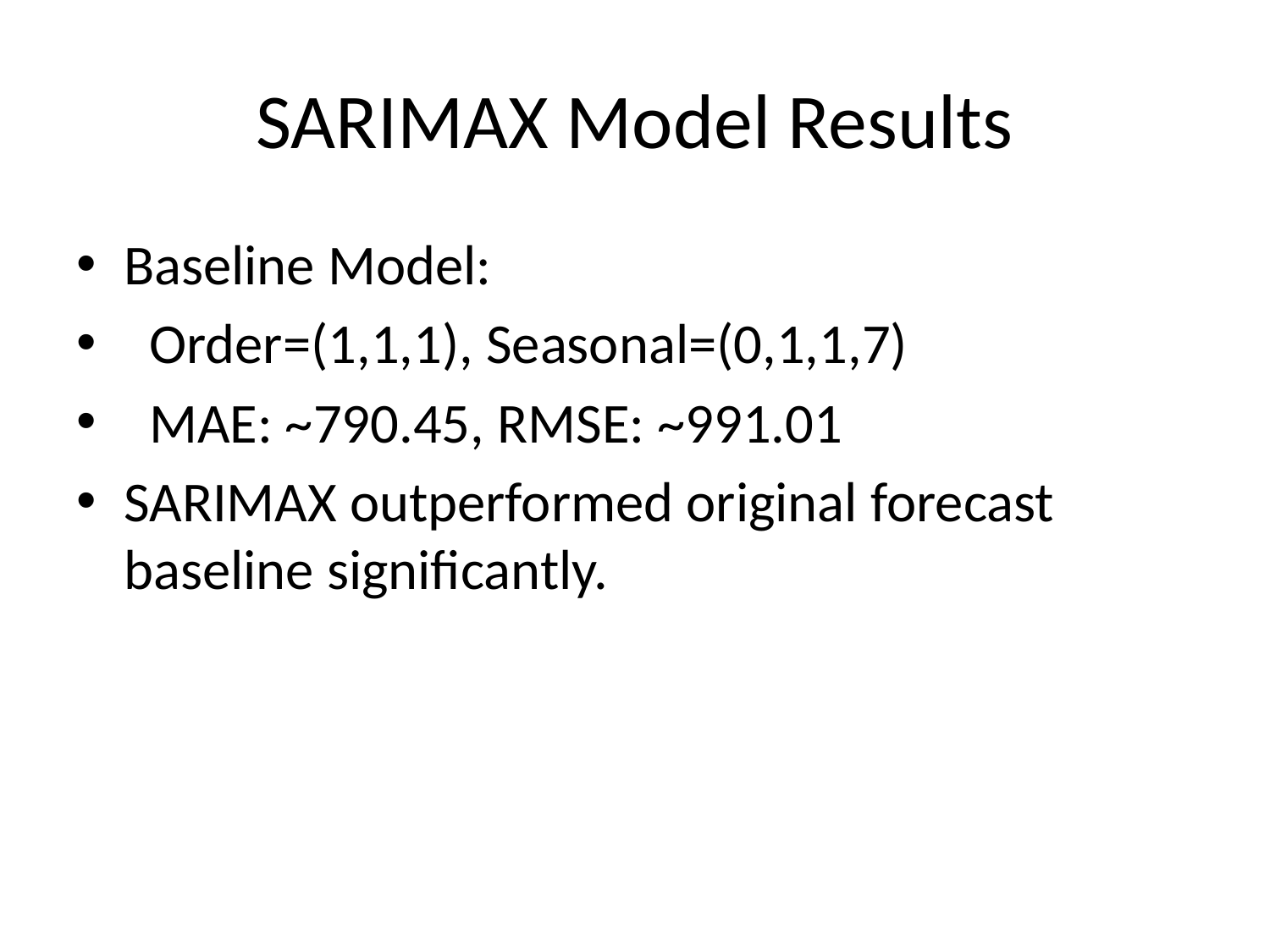

# SARIMAX Model Results
Baseline Model:
  Order=(1,1,1), Seasonal=(0,1,1,7)
  MAE: ~790.45, RMSE: ~991.01
SARIMAX outperformed original forecast baseline significantly.